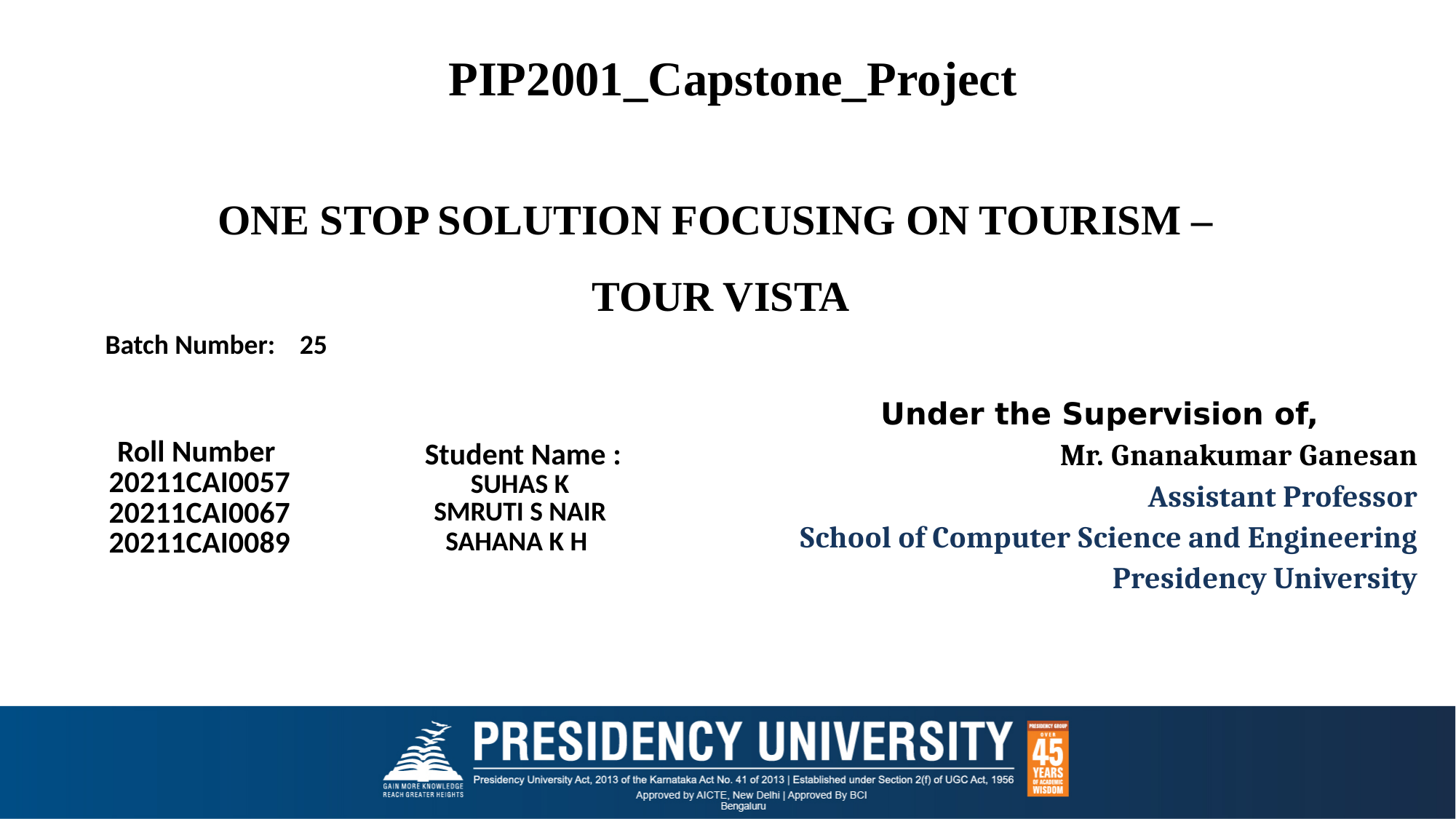

PIP2001_Capstone_Project
# ONE STOP SOLUTION FOCUSING ON TOURISM – TOUR VISTA
Batch Number:    25
Under the Supervision of,
Mr. Gnanakumar Ganesan
Assistant Professor
School of Computer Science and Engineering
Presidency University

| Roll Number 20211CAI0057 20211CAI0067 20211CAI0089 | Student Name : SUHAS K SMRUTI S NAIR SAHANA K H |
| --- | --- |
|  |  |
|  |  |
|  |  |
|  |  |
|  |  |